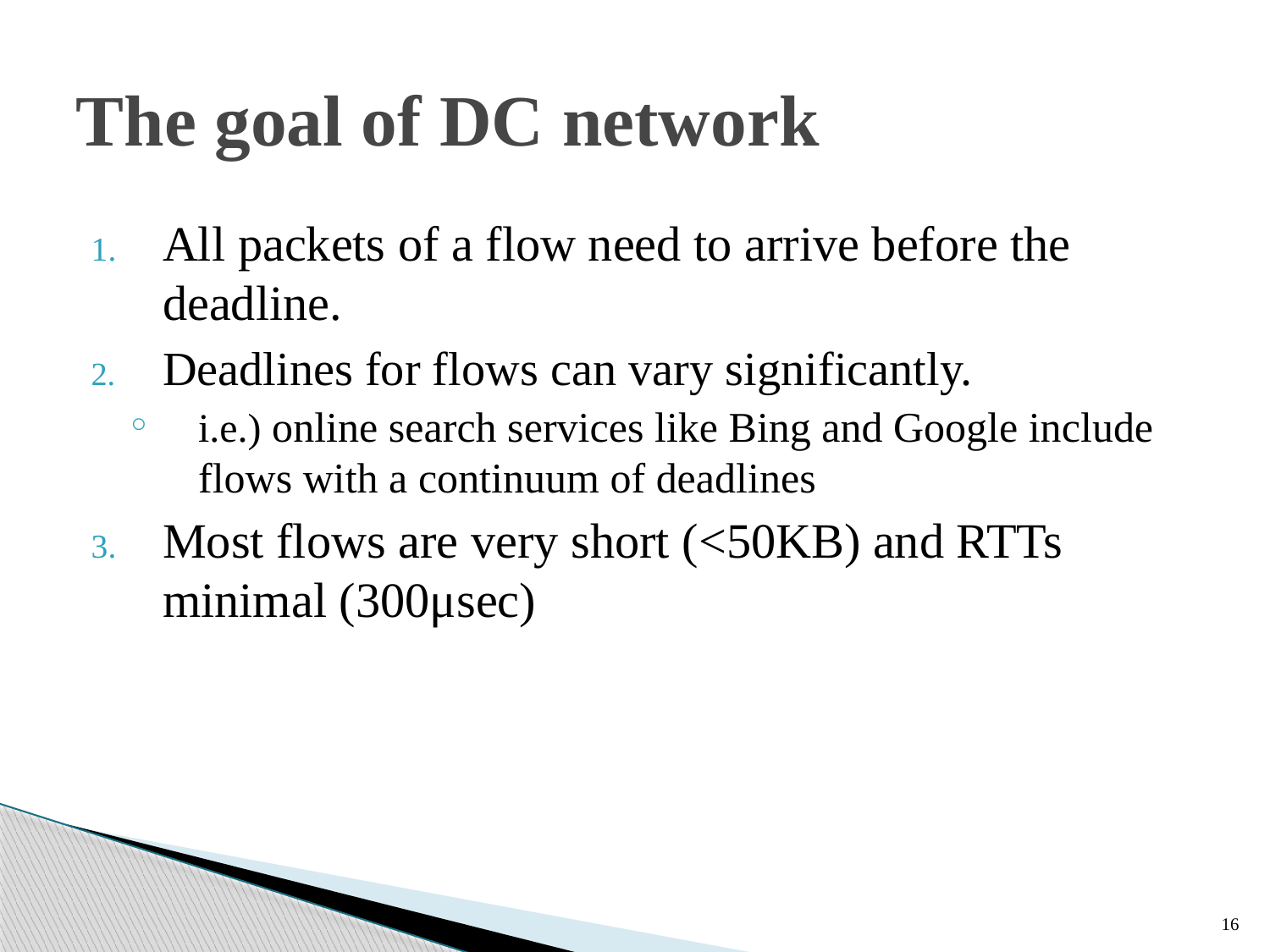

# The goal of DC network
All packets of a flow need to arrive before the deadline.
Deadlines for flows can vary significantly.
i.e.) online search services like Bing and Google include flows with a continuum of deadlines
Most flows are very short (<50KB) and RTTs minimal (300μsec)

16